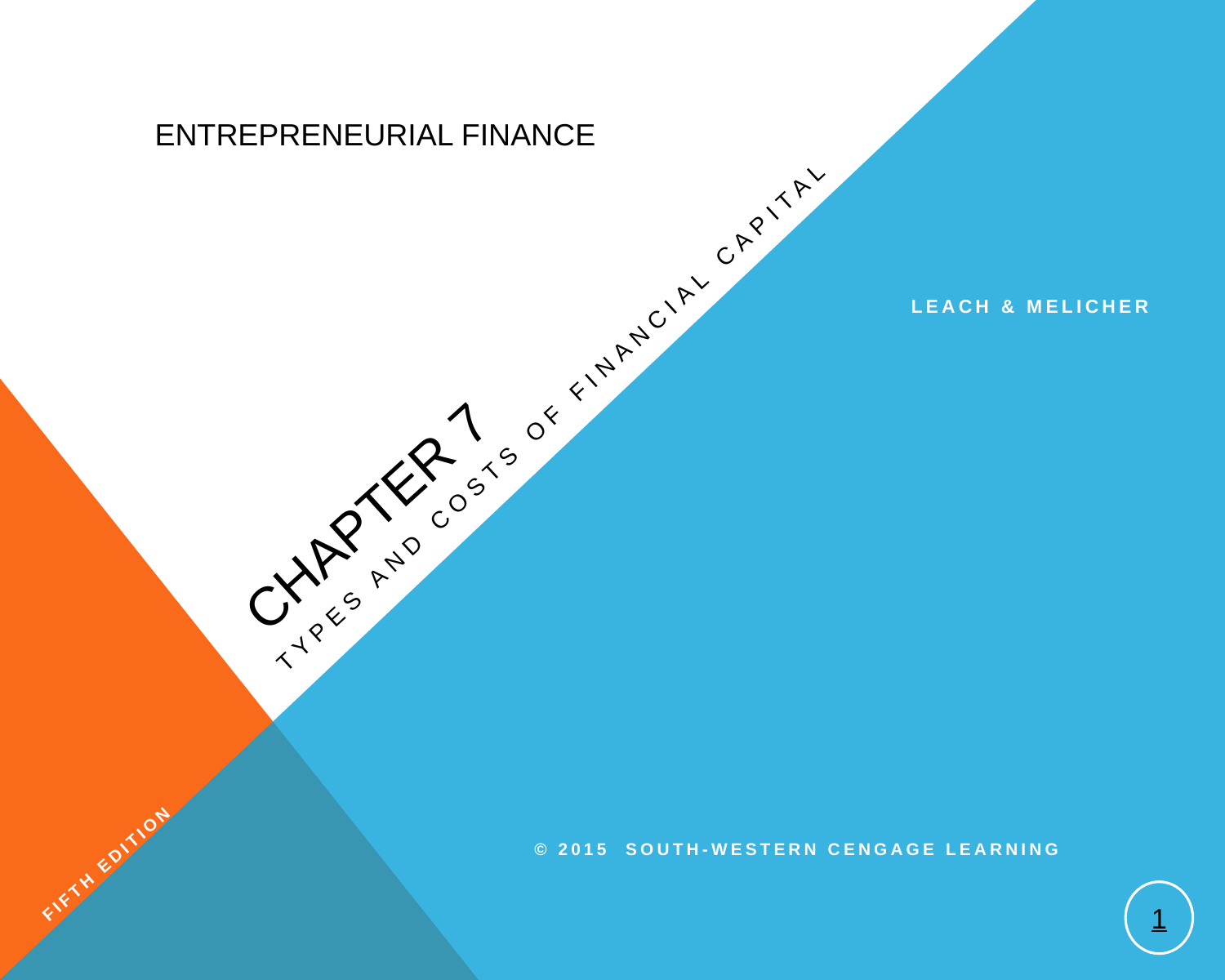

ENTREPRENEURIAL FINANCE
# Chapter 7
         Leach & Melicher
TYPES AND COSTS OF FINANCIAL CAPITAL

© 2015  South-Western Cengage Learning
1